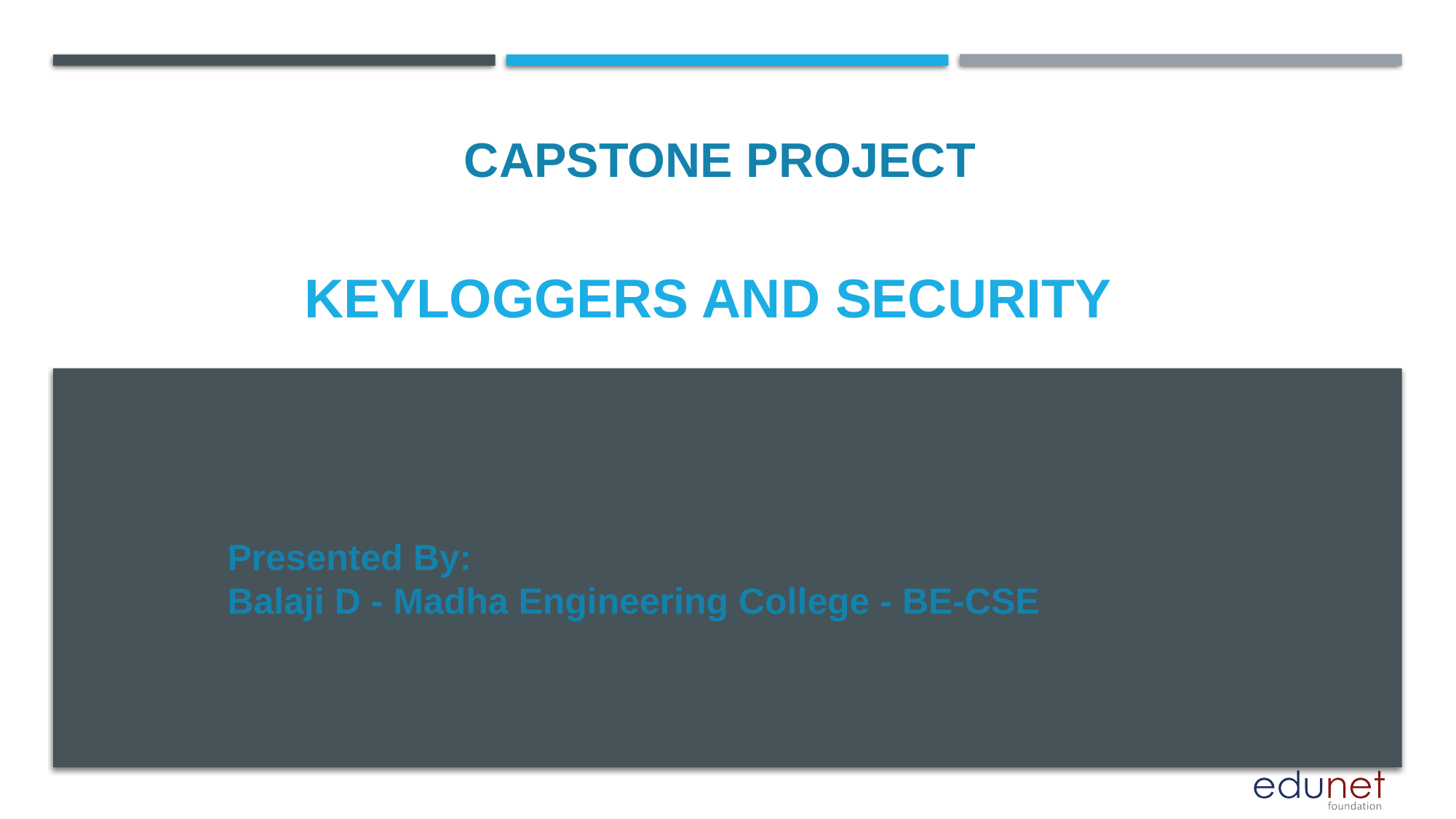

CAPSTONE PROJECT
# Keyloggers and security
Presented By:
Balaji D - Madha Engineering College - BE-CSE